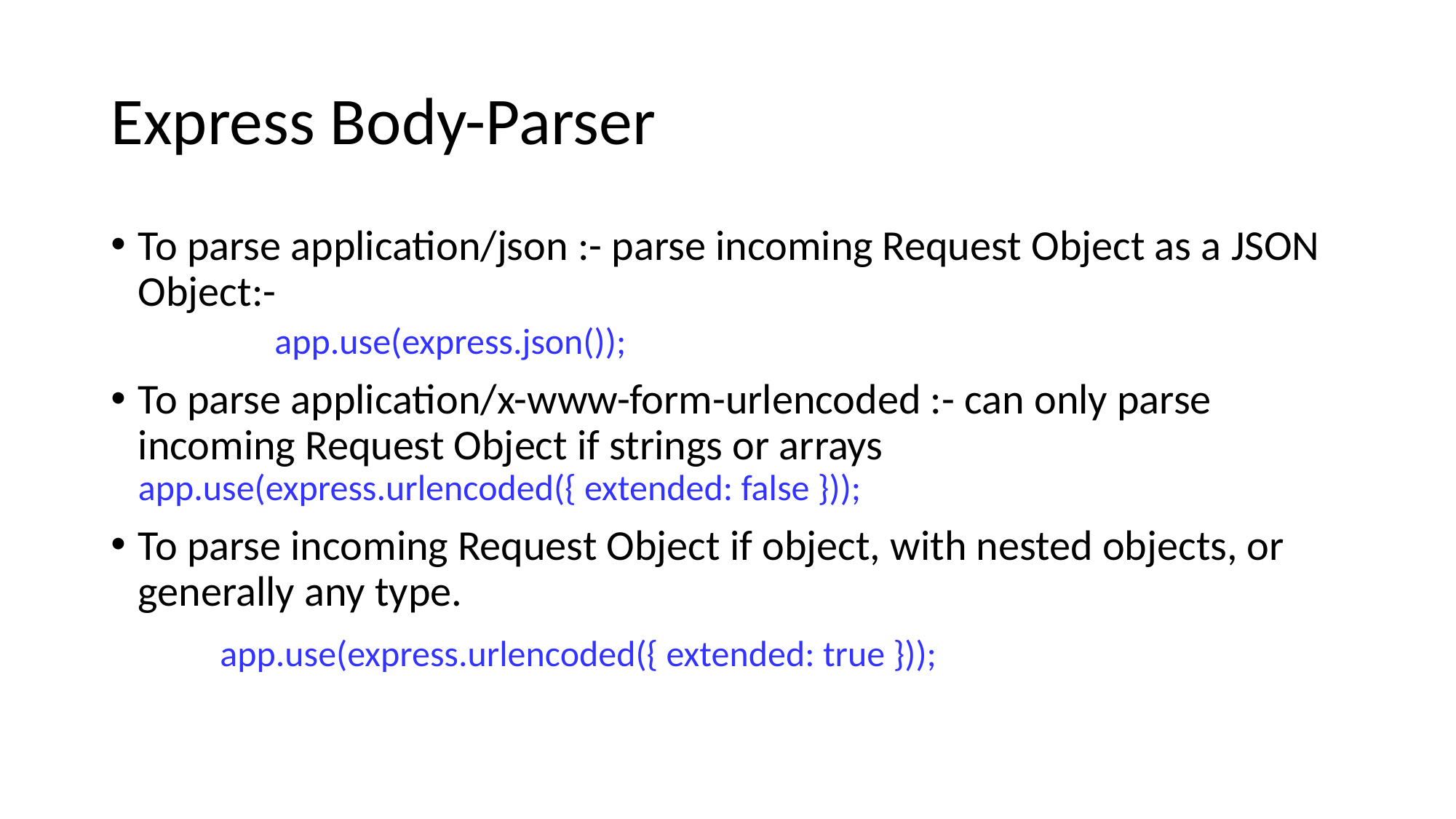

# Express Body-Parser
To parse application/json :- parse incoming Request Object as a JSON Object:-
	app.use(express.json());
To parse application/x-www-form-urlencoded :- can only parse incoming Request Object if strings or arrays       	app.use(express.urlencoded({ extended: false }));
To parse incoming Request Object if object, with nested objects, or generally any type.
	app.use(express.urlencoded({ extended: true }));